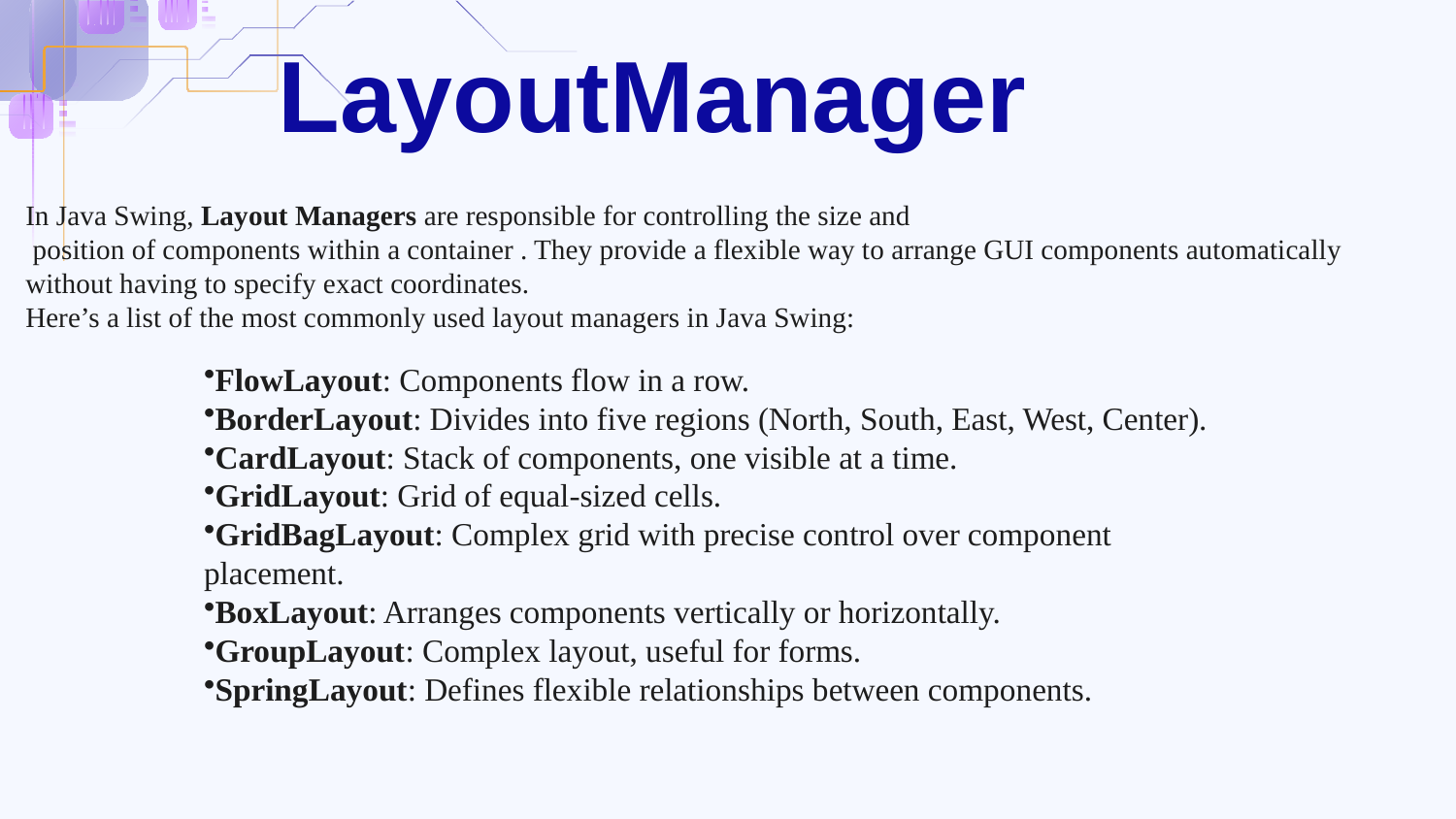

# LayoutManager
In Java Swing, Layout Managers are responsible for controlling the size and
 position of components within a container . They provide a flexible way to arrange GUI components automatically without having to specify exact coordinates.
Here’s a list of the most commonly used layout managers in Java Swing:

FlowLayout: Components flow in a row.
BorderLayout: Divides into five regions (North, South, East, West, Center).
CardLayout: Stack of components, one visible at a time.
GridLayout: Grid of equal-sized cells.
GridBagLayout: Complex grid with precise control over component placement.
BoxLayout: Arranges components vertically or horizontally.
GroupLayout: Complex layout, useful for forms.
SpringLayout: Defines flexible relationships between components.